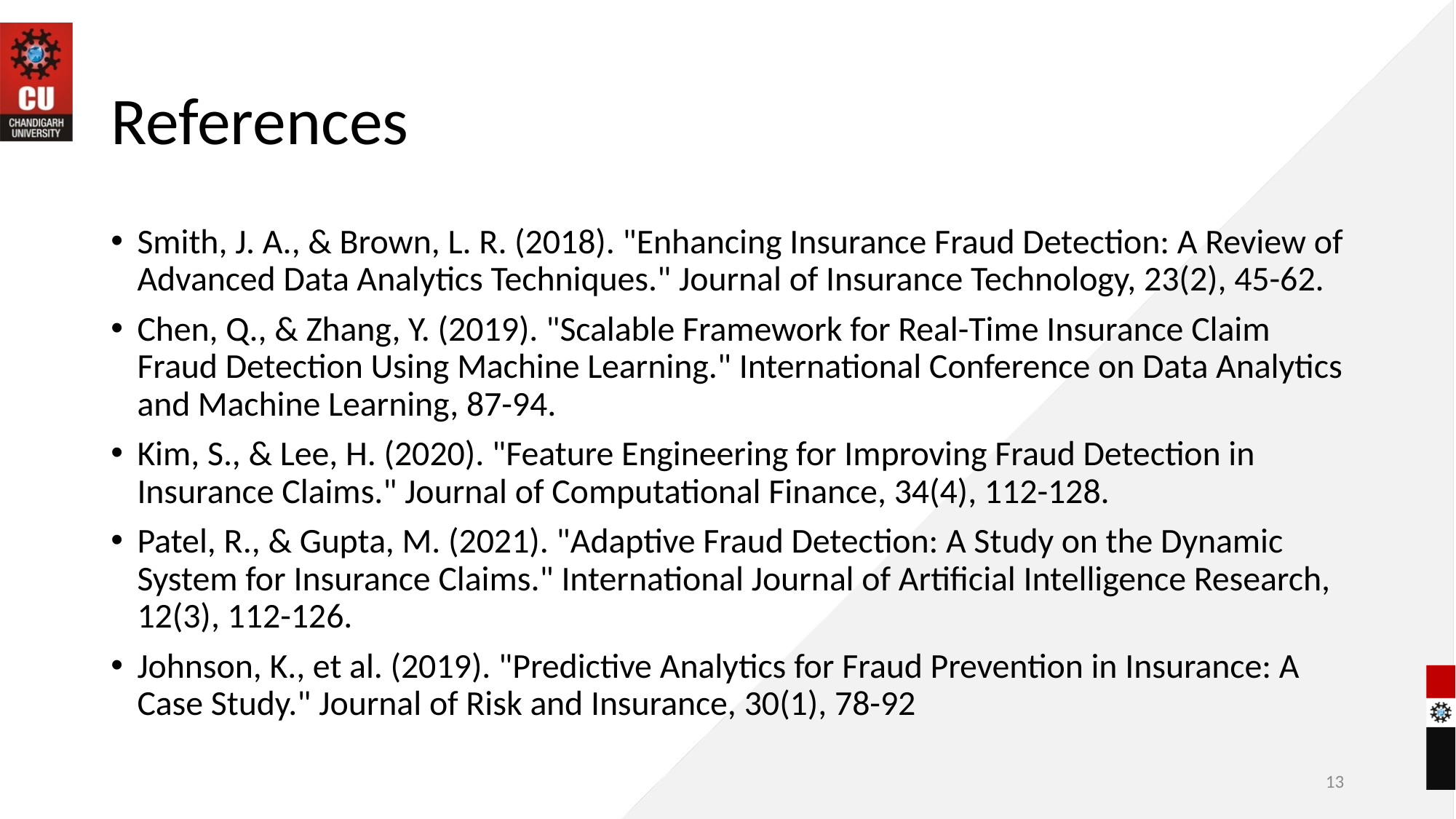

# References
Smith, J. A., & Brown, L. R. (2018). "Enhancing Insurance Fraud Detection: A Review of Advanced Data Analytics Techniques." Journal of Insurance Technology, 23(2), 45-62.
Chen, Q., & Zhang, Y. (2019). "Scalable Framework for Real-Time Insurance Claim Fraud Detection Using Machine Learning." International Conference on Data Analytics and Machine Learning, 87-94.
Kim, S., & Lee, H. (2020). "Feature Engineering for Improving Fraud Detection in Insurance Claims." Journal of Computational Finance, 34(4), 112-128.
Patel, R., & Gupta, M. (2021). "Adaptive Fraud Detection: A Study on the Dynamic System for Insurance Claims." International Journal of Artificial Intelligence Research, 12(3), 112-126.
Johnson, K., et al. (2019). "Predictive Analytics for Fraud Prevention in Insurance: A Case Study." Journal of Risk and Insurance, 30(1), 78-92

13